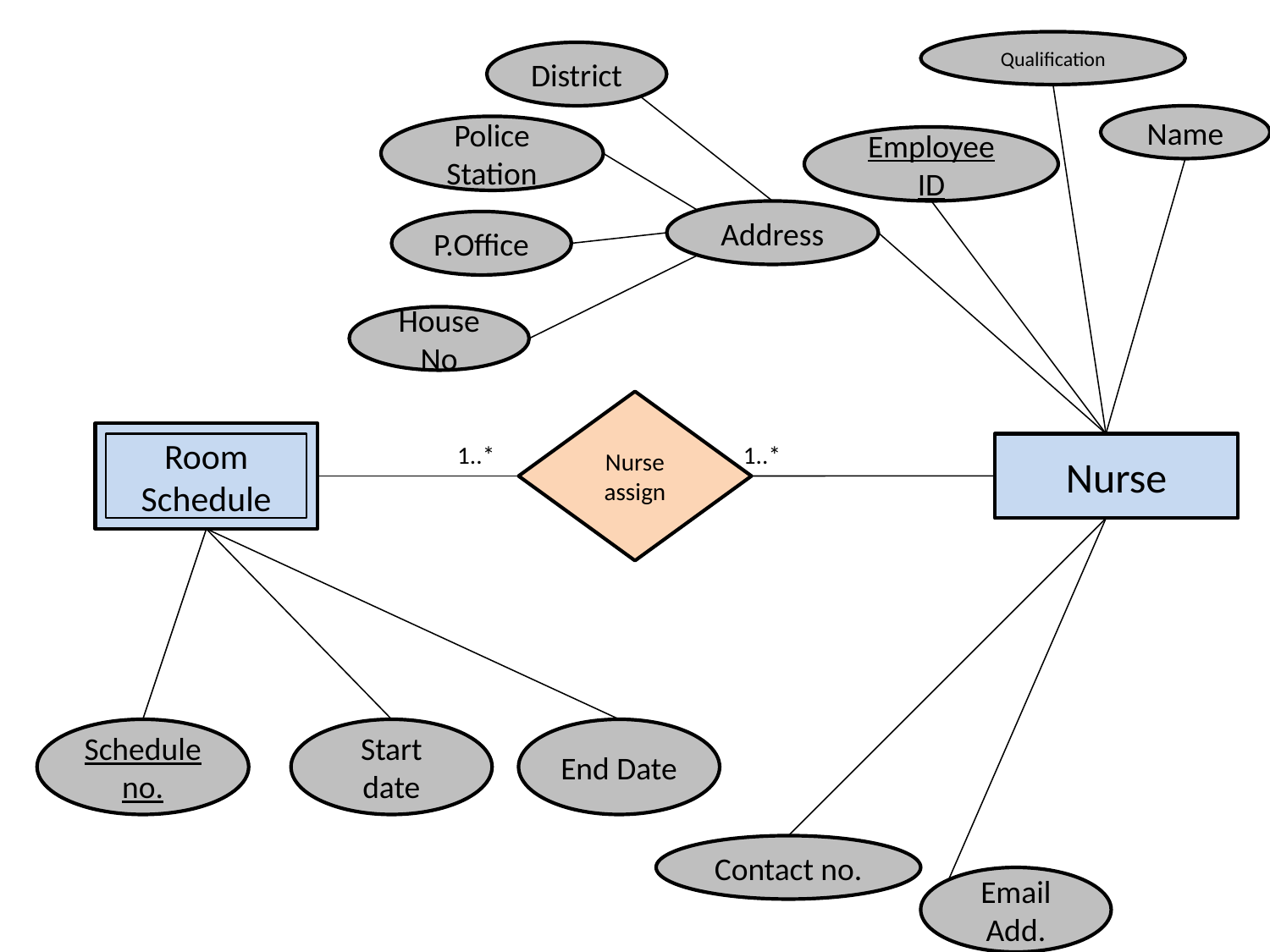

Qualification
District
Name
Police Station
Employee ID
Address
P.Office
House No
Nurse assign

Room Schedule
1..*
1..*
Nurse
Schedule no.
Start date
End Date
Contact no.
Email Add.